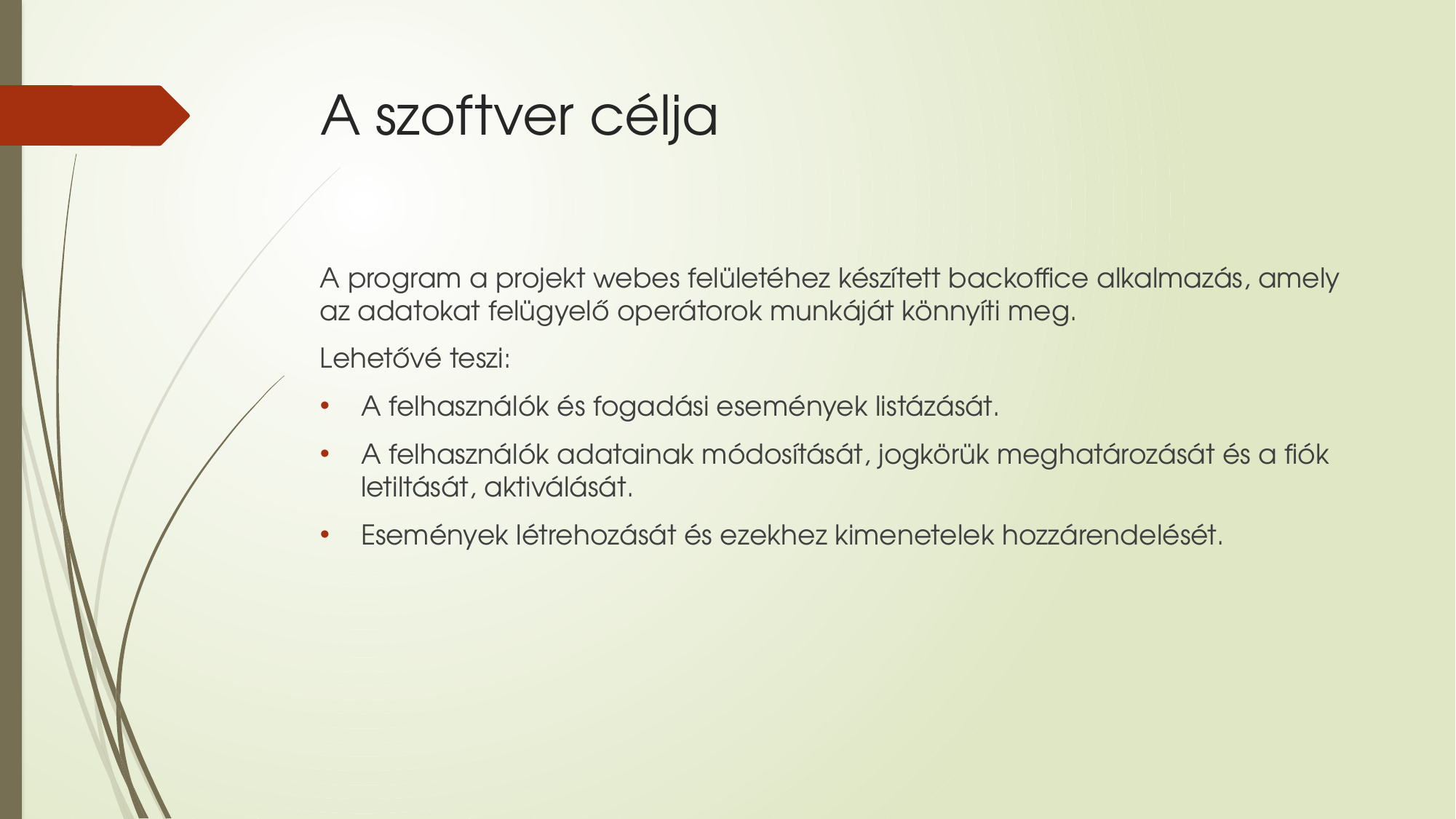

# A szoftver célja
A program a projekt webes felületéhez készített backoffice alkalmazás, amely az adatokat felügyelő operátorok munkáját könnyíti meg.
Lehetővé teszi:
A felhasználók és fogadási események listázását.
A felhasználók adatainak módosítását, jogkörük meghatározását és a fiók letiltását, aktiválását.
Események létrehozását és ezekhez kimenetelek hozzárendelését.